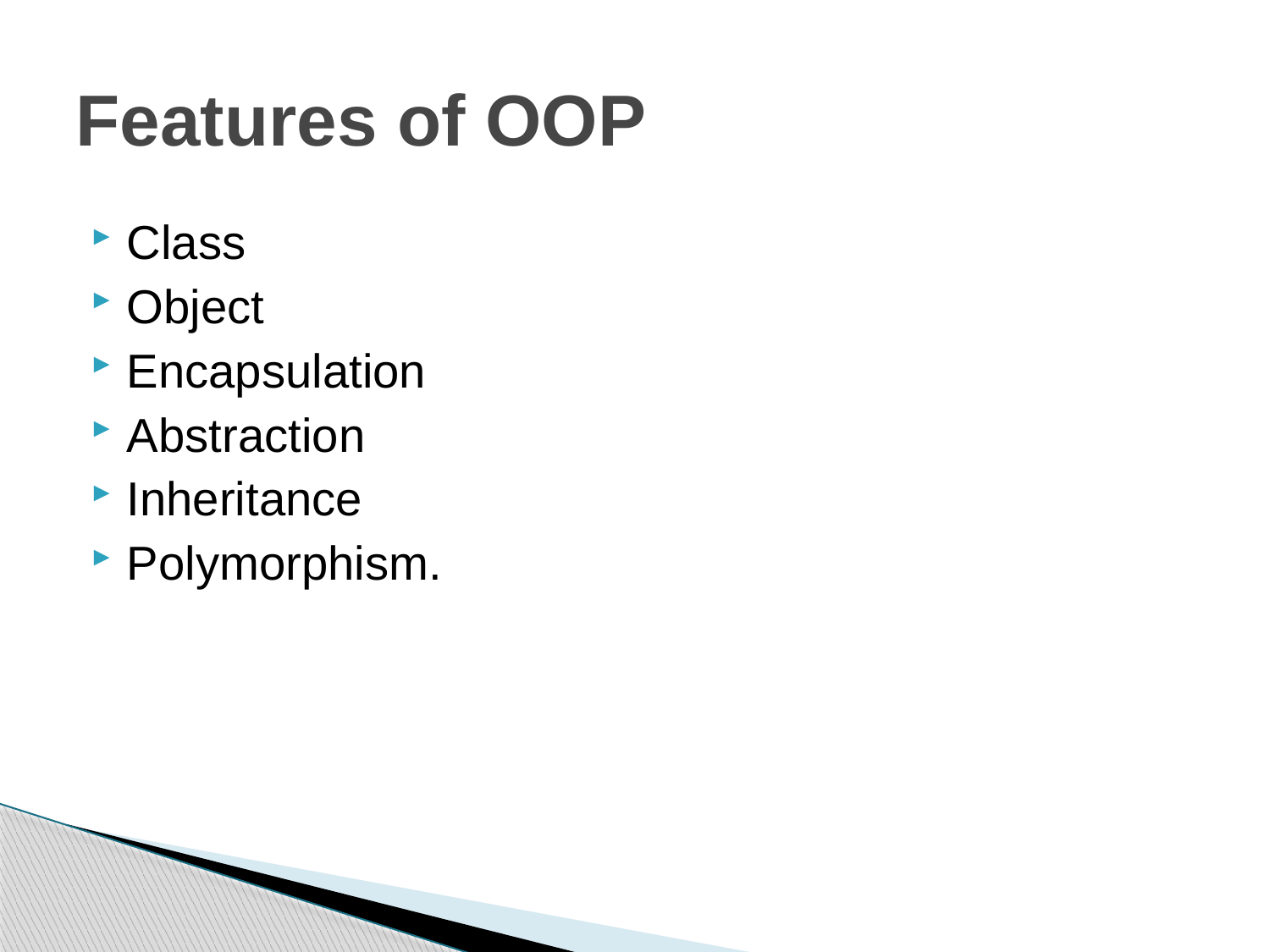

# Features of OOP
Class
Object
Encapsulation
Abstraction
Inheritance
Polymorphism.